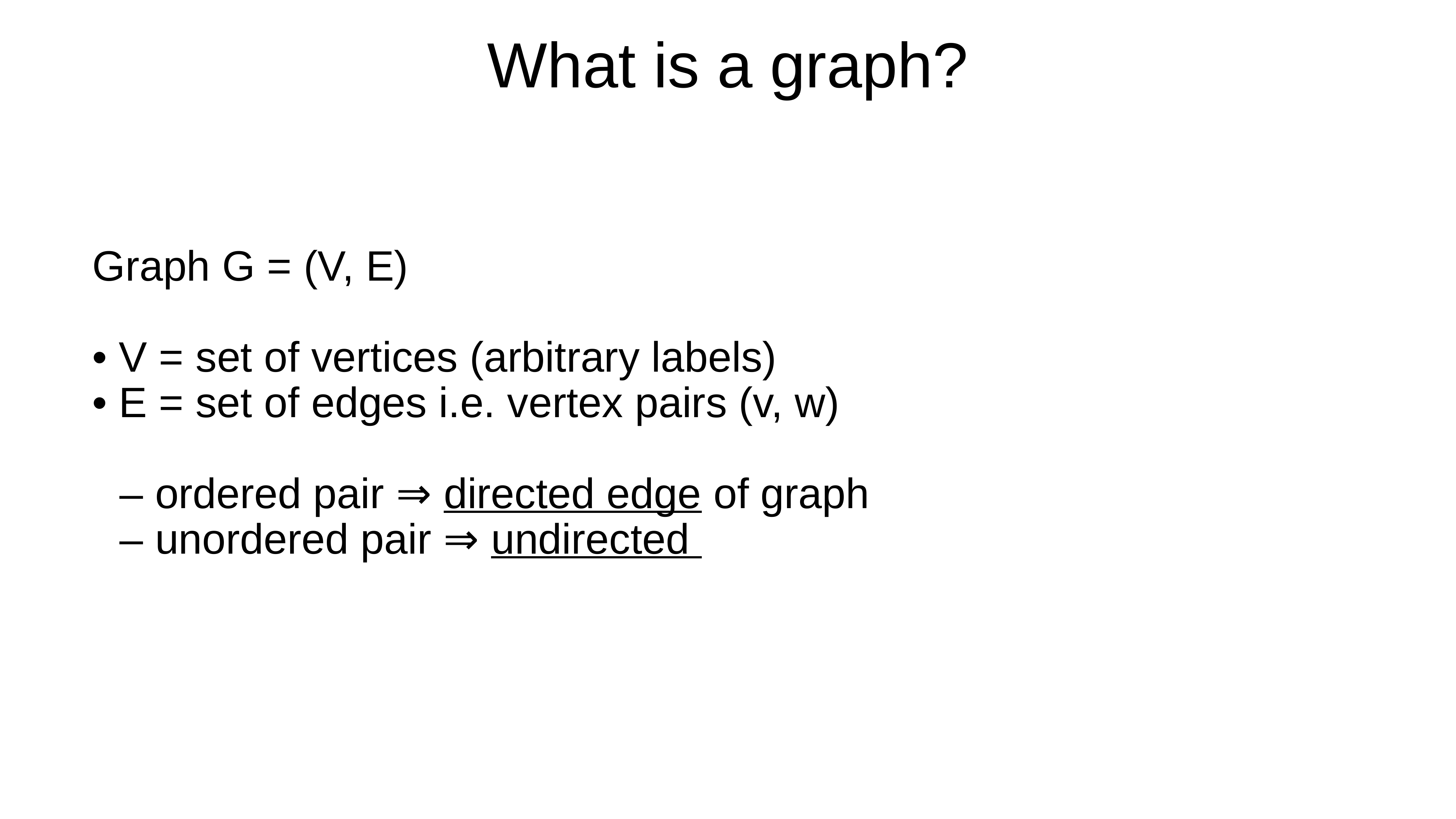

# What is a graph?
Graph G = (V, E)

• V = set of vertices (arbitrary labels)
• E = set of edges i.e. vertex pairs (v, w)

– ordered pair ⇒ directed edge of graph
– unordered pair ⇒ undirected